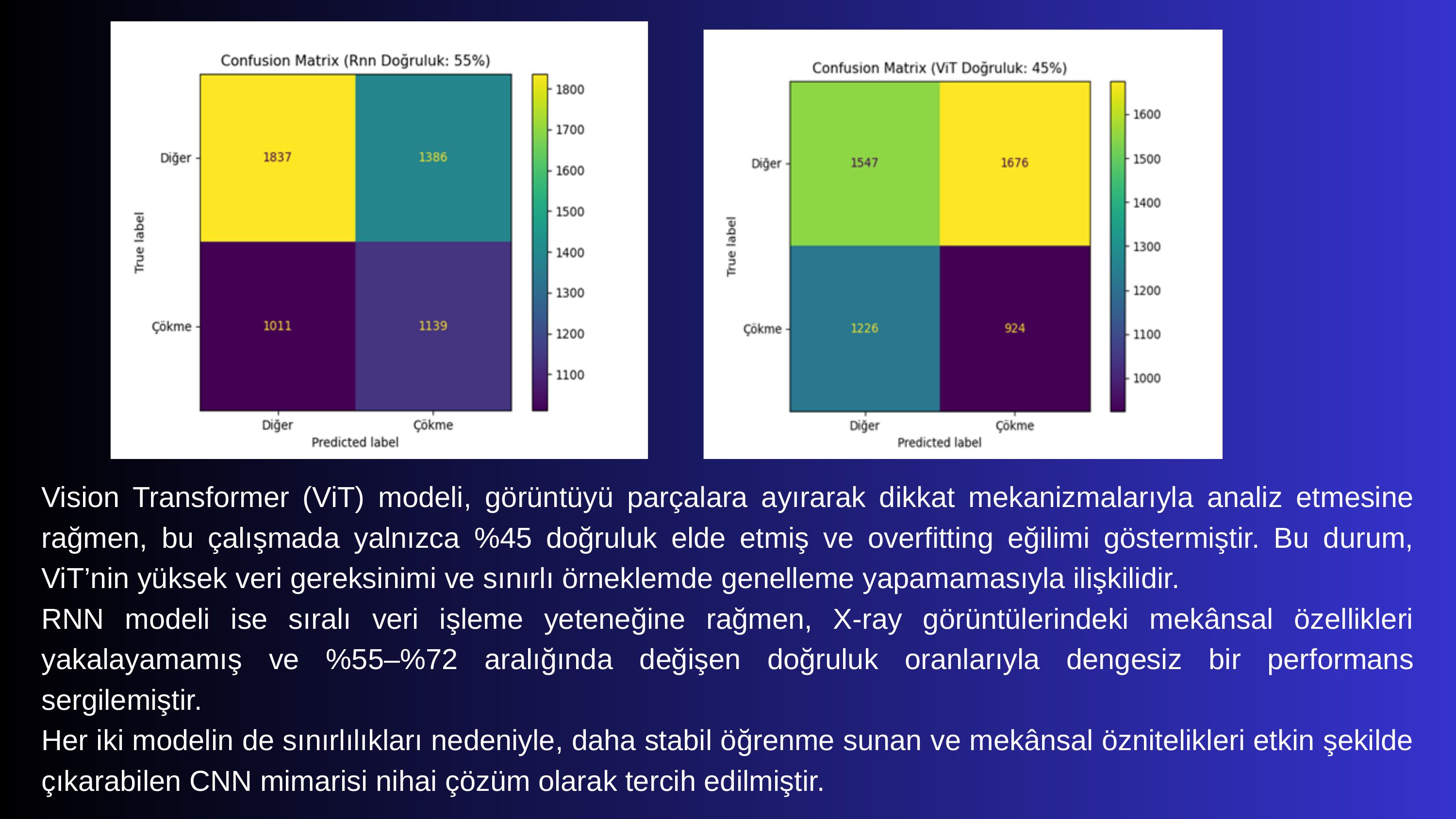

Vision Transformer (ViT) modeli, görüntüyü parçalara ayırarak dikkat mekanizmalarıyla analiz etmesine rağmen, bu çalışmada yalnızca %45 doğruluk elde etmiş ve overfitting eğilimi göstermiştir. Bu durum, ViT’nin yüksek veri gereksinimi ve sınırlı örneklemde genelleme yapamamasıyla ilişkilidir.
RNN modeli ise sıralı veri işleme yeteneğine rağmen, X-ray görüntülerindeki mekânsal özellikleri yakalayamamış ve %55–%72 aralığında değişen doğruluk oranlarıyla dengesiz bir performans sergilemiştir.
Her iki modelin de sınırlılıkları nedeniyle, daha stabil öğrenme sunan ve mekânsal öznitelikleri etkin şekilde çıkarabilen CNN mimarisi nihai çözüm olarak tercih edilmiştir.